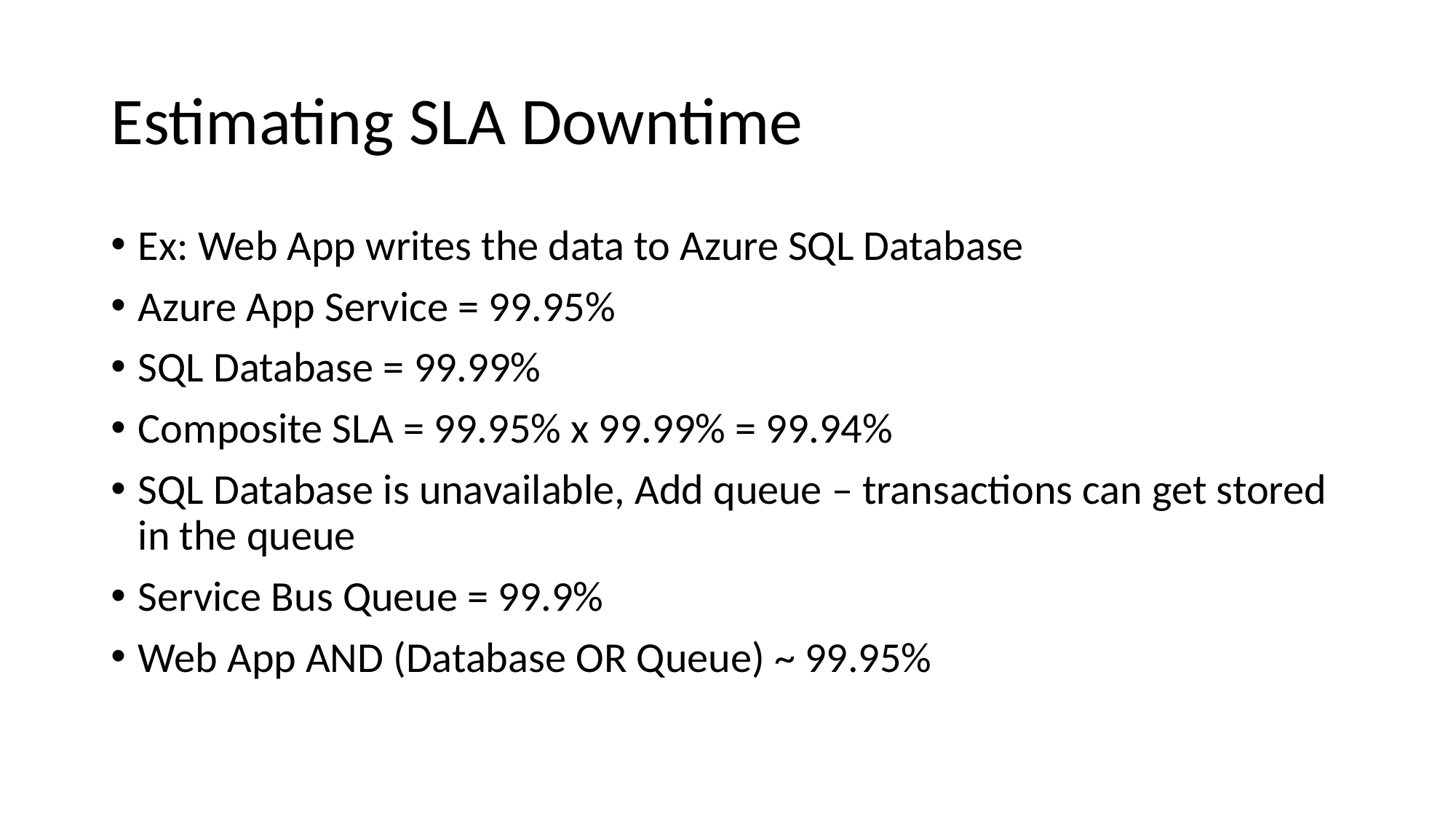

# Estimating SLA Downtime
Ex: Web App writes the data to Azure SQL Database
Azure App Service = 99.95%
SQL Database = 99.99%
Composite SLA = 99.95% x 99.99% = 99.94%
SQL Database is unavailable, Add queue – transactions can get stored in the queue
Service Bus Queue = 99.9%
Web App AND (Database OR Queue) ~ 99.95%